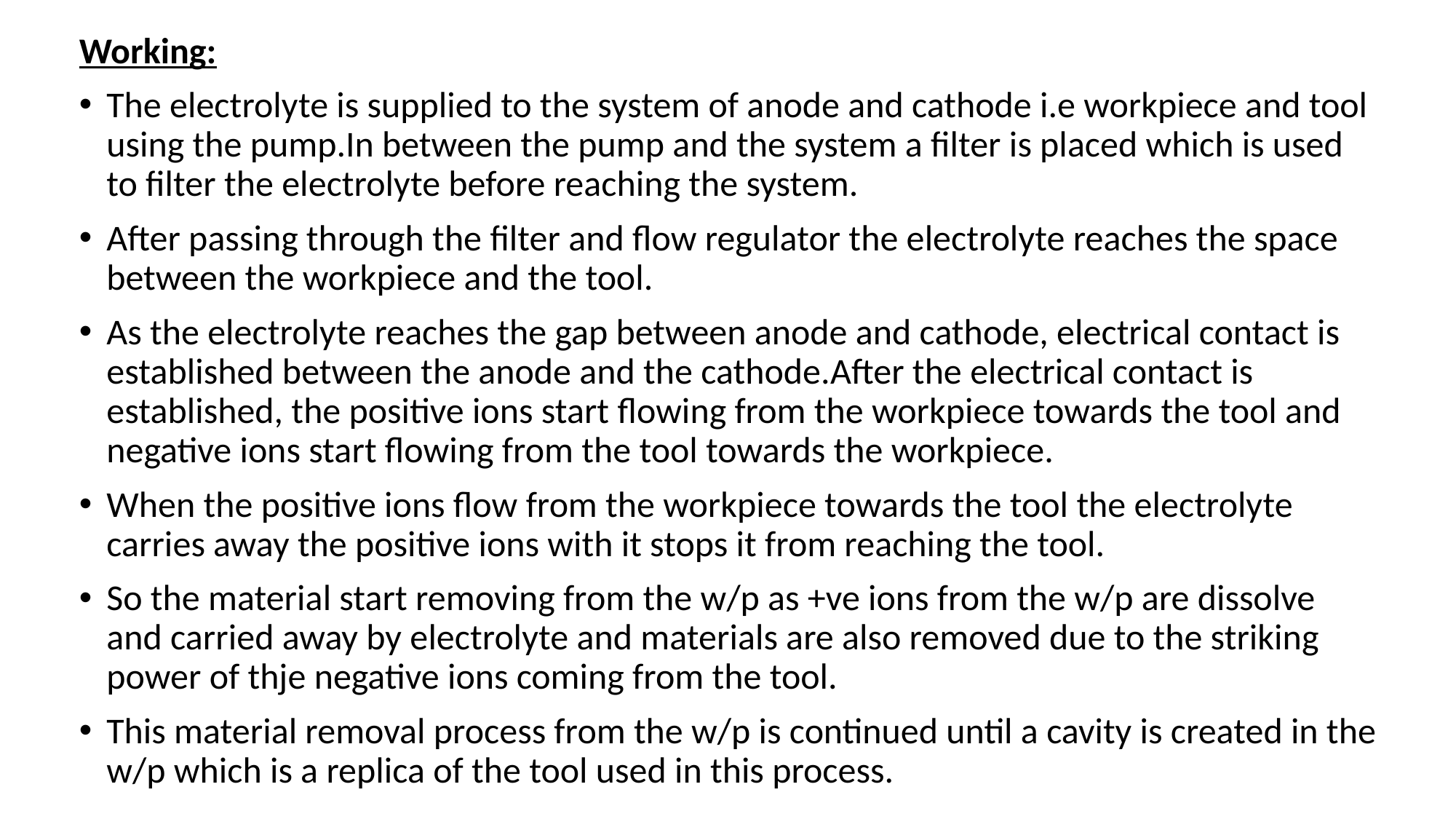

Working:
The electrolyte is supplied to the system of anode and cathode i.e workpiece and tool using the pump.In between the pump and the system a filter is placed which is used to filter the electrolyte before reaching the system.
After passing through the filter and flow regulator the electrolyte reaches the space between the workpiece and the tool.
As the electrolyte reaches the gap between anode and cathode, electrical contact is established between the anode and the cathode.After the electrical contact is established, the positive ions start flowing from the workpiece towards the tool and negative ions start flowing from the tool towards the workpiece.
When the positive ions flow from the workpiece towards the tool the electrolyte carries away the positive ions with it stops it from reaching the tool.
So the material start removing from the w/p as +ve ions from the w/p are dissolve and carried away by electrolyte and materials are also removed due to the striking power of thje negative ions coming from the tool.
This material removal process from the w/p is continued until a cavity is created in the w/p which is a replica of the tool used in this process.